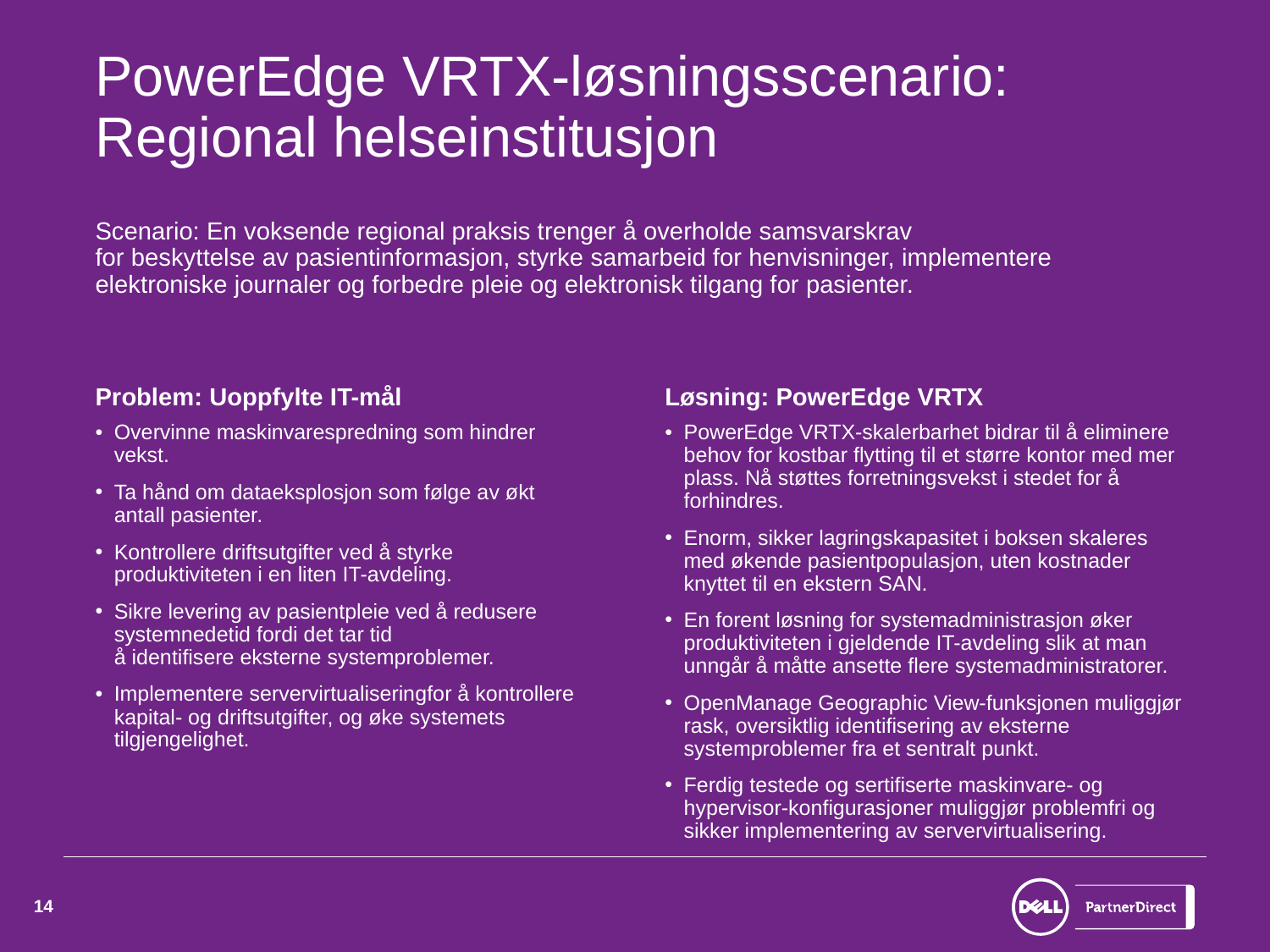

# PowerEdge VRTX-løsningsscenario: Regional helseinstitusjon
Scenario: En voksende regional praksis trenger å overholde samsvarskrav
for beskyttelse av pasientinformasjon, styrke samarbeid for henvisninger, implementere
elektroniske journaler og forbedre pleie og elektronisk tilgang for pasienter.
Problem: Uoppfylte IT-mål
Overvinne maskinvarespredning som hindrer
vekst.
Ta hånd om dataeksplosjon som følge av økt antall pasienter.
Kontrollere driftsutgifter ved å styrke produktiviteten i en liten IT-avdeling.
Sikre levering av pasientpleie ved å redusere systemnedetid fordi det tar tid
å identifisere eksterne systemproblemer.
Implementere servervirtualiseringfor å kontrollere kapital- og driftsutgifter, og øke systemets tilgjengelighet.
Løsning: PowerEdge VRTX
PowerEdge VRTX-skalerbarhet bidrar til å eliminere
behov for kostbar flytting til et større kontor med mer plass. Nå støttes forretningsvekst i stedet for å forhindres.
Enorm, sikker lagringskapasitet i boksen skaleres med økende pasientpopulasjon, uten kostnader knyttet til en ekstern SAN.
En forent løsning for systemadministrasjon øker produktiviteten i gjeldende IT-avdeling slik at man unngår å måtte ansette flere systemadministratorer.
OpenManage Geographic View-funksjonen muliggjør rask, oversiktlig identifisering av eksterne systemproblemer fra et sentralt punkt.
Ferdig testede og sertifiserte maskinvare- og hypervisor-konfigurasjoner muliggjør problemfri og sikker implementering av servervirtualisering.